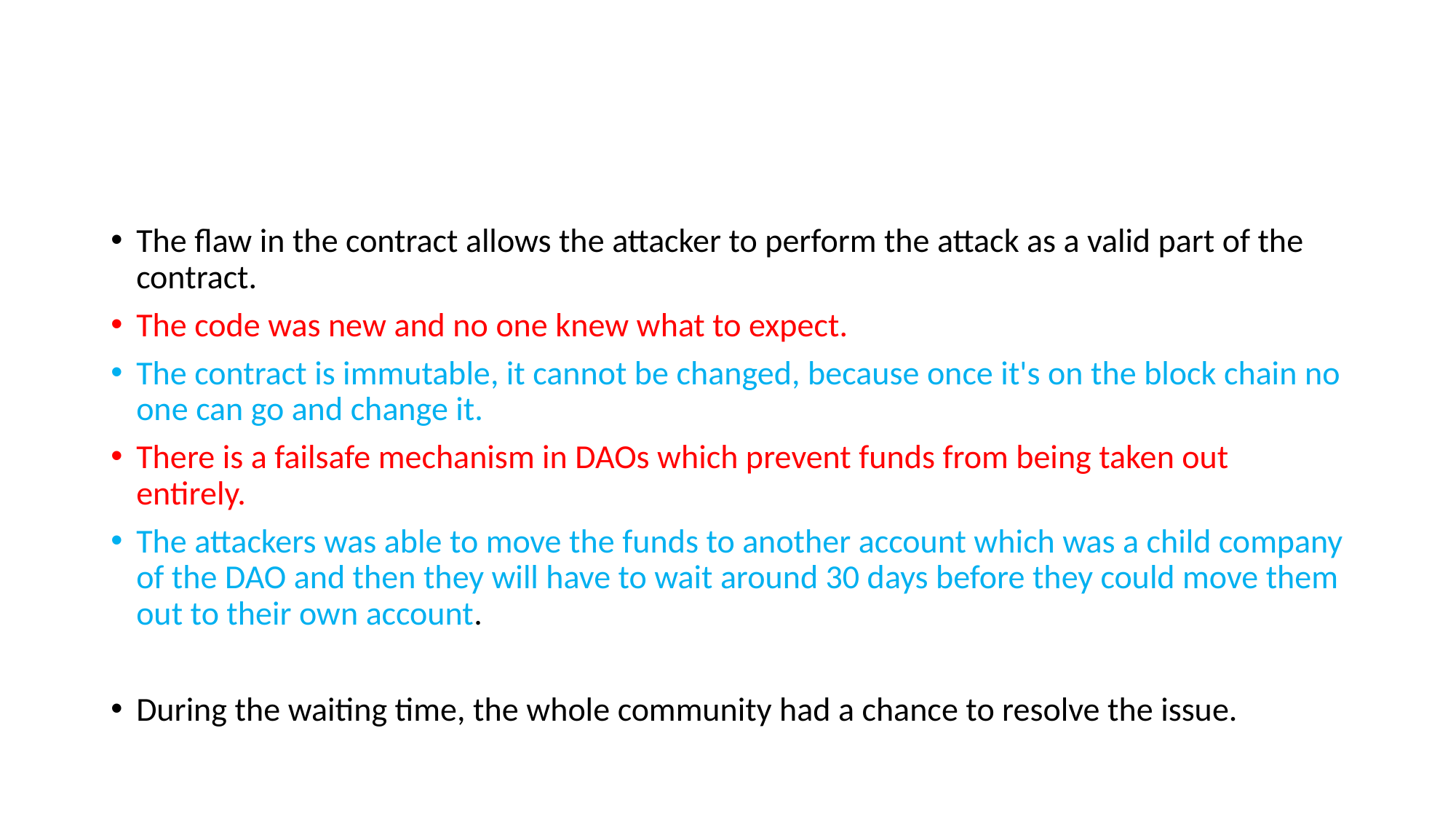

#
The flaw in the contract allows the attacker to perform the attack as a valid part of the contract.
The code was new and no one knew what to expect.
The contract is immutable, it cannot be changed, because once it's on the block chain no one can go and change it.
There is a failsafe mechanism in DAOs which prevent funds from being taken out entirely.
The attackers was able to move the funds to another account which was a child company of the DAO and then they will have to wait around 30 days before they could move them out to their own account.

During the waiting time, the whole community had a chance to resolve the issue.